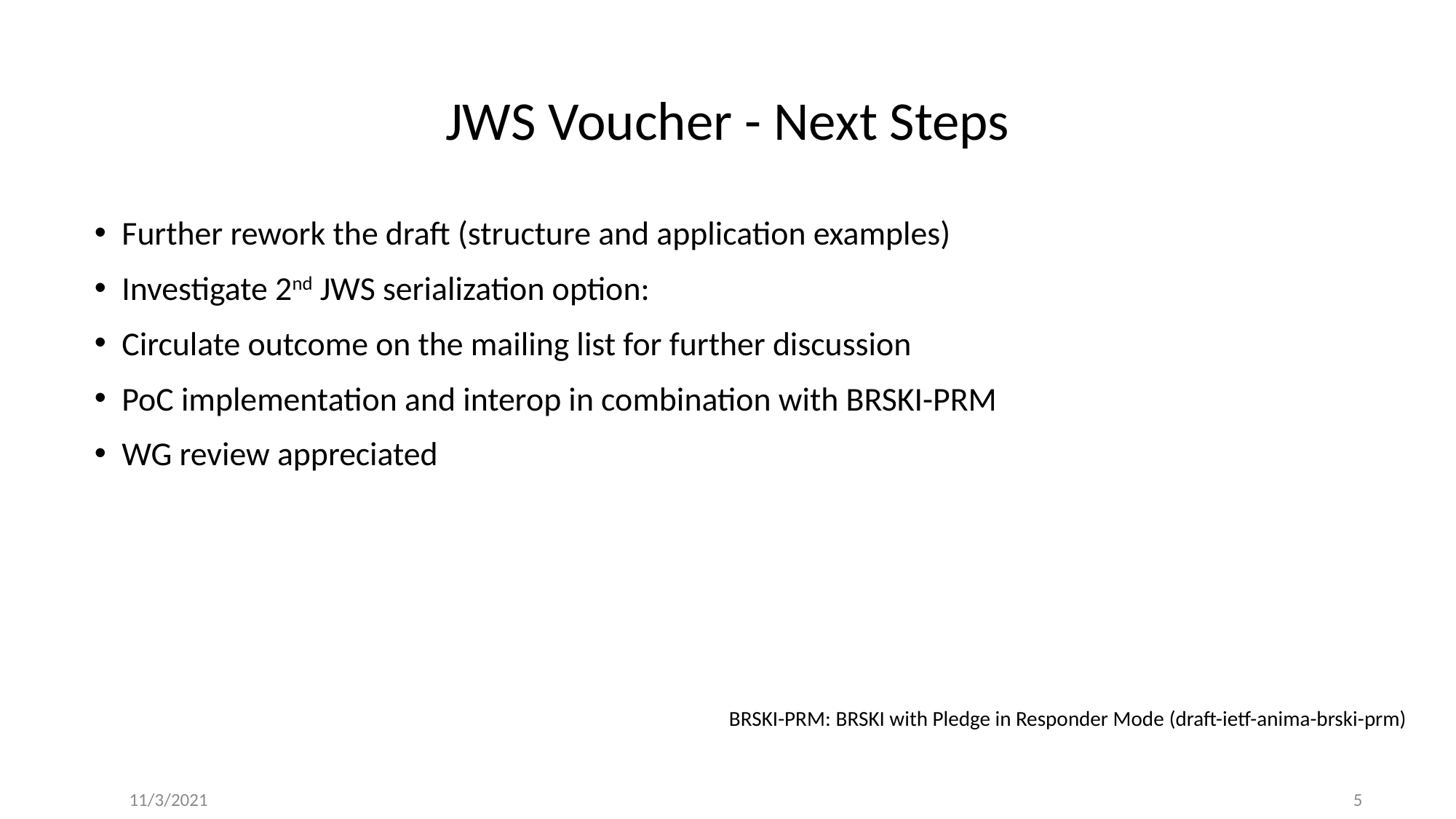

# JWS Voucher - Next Steps
Further rework the draft (structure and application examples)
Investigate 2nd JWS serialization option:
Circulate outcome on the mailing list for further discussion
PoC implementation and interop in combination with BRSKI-PRM
WG review appreciated

BRSKI-PRM: BRSKI with Pledge in Responder Mode (draft-ietf-anima-brski-prm)
11/3/2021
5